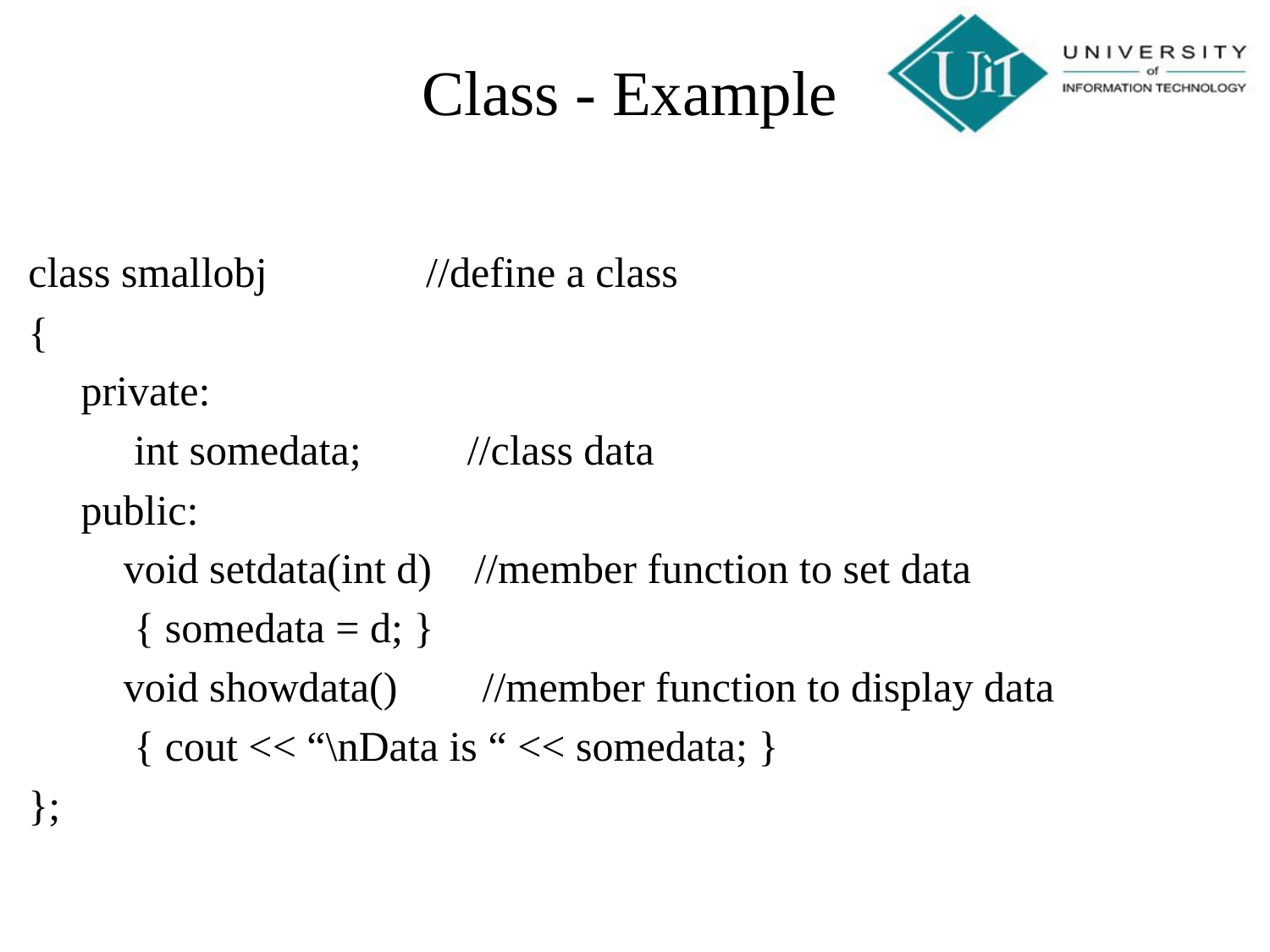

Class - Example

class smallobj               //define a class
{
     private:
          int somedata;          //class data
     public:
         void setdata(int d)    //member function to set data
          { somedata = d; }
         void showdata()        //member function to display data
          { cout << “\nData is “ << somedata; }
};